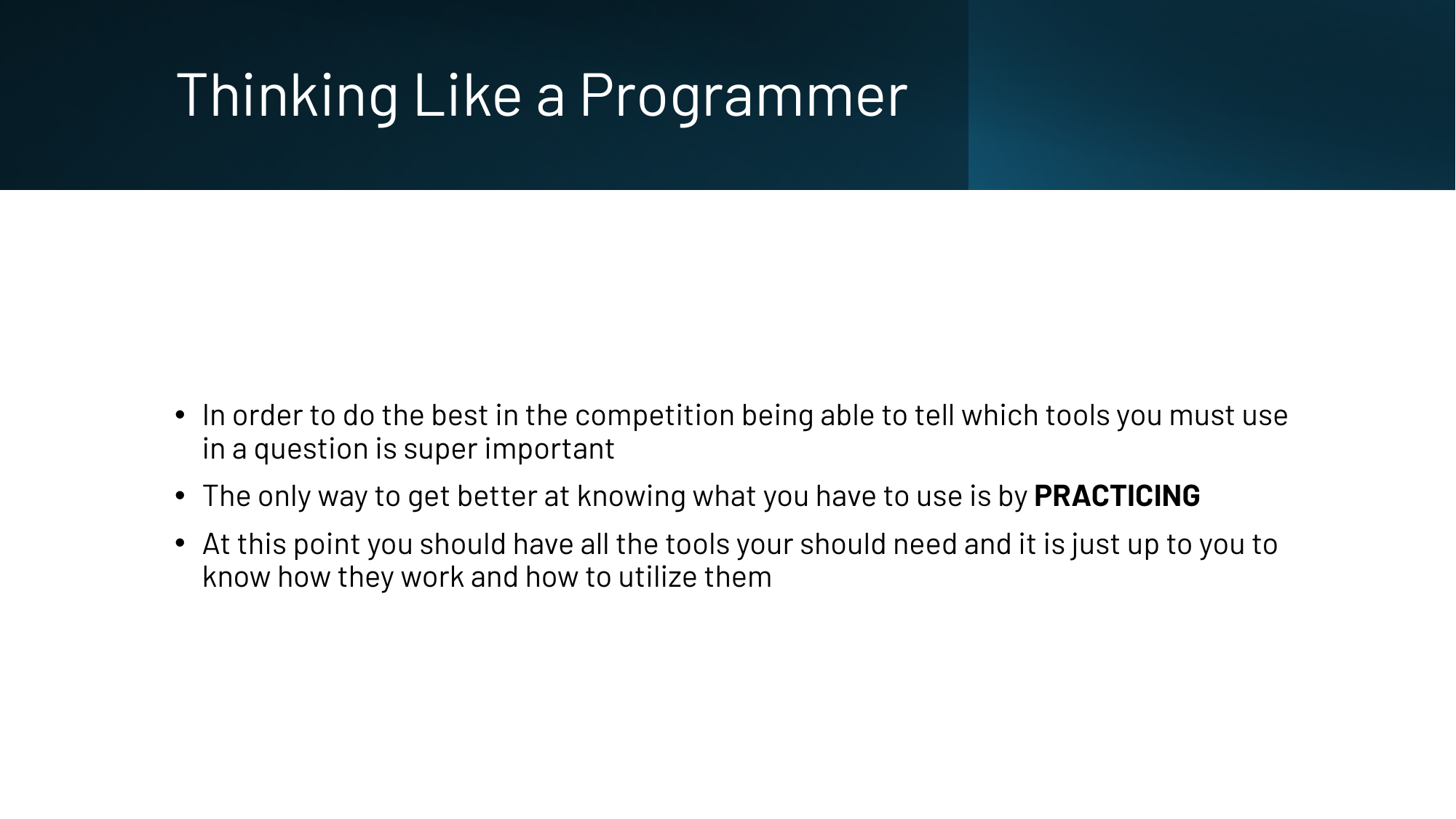

# Thinking Like a Programmer
In order to do the best in the competition being able to tell which tools you must use in a question is super important
The only way to get better at knowing what you have to use is by PRACTICING
At this point you should have all the tools your should need and it is just up to you to know how they work and how to utilize them